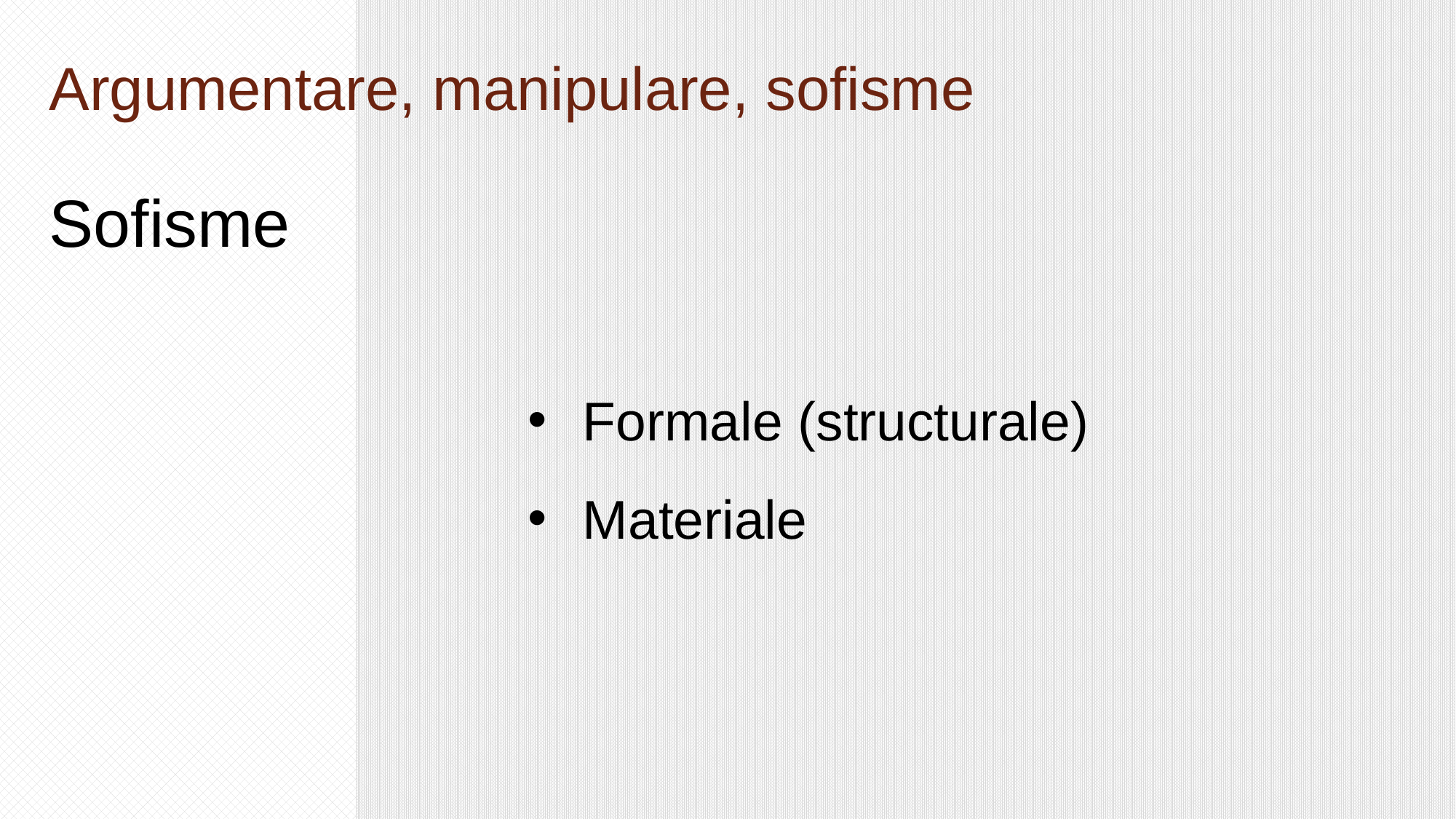

Argumentare, manipulare, sofisme
Sofisme
Formale (structurale)
Materiale